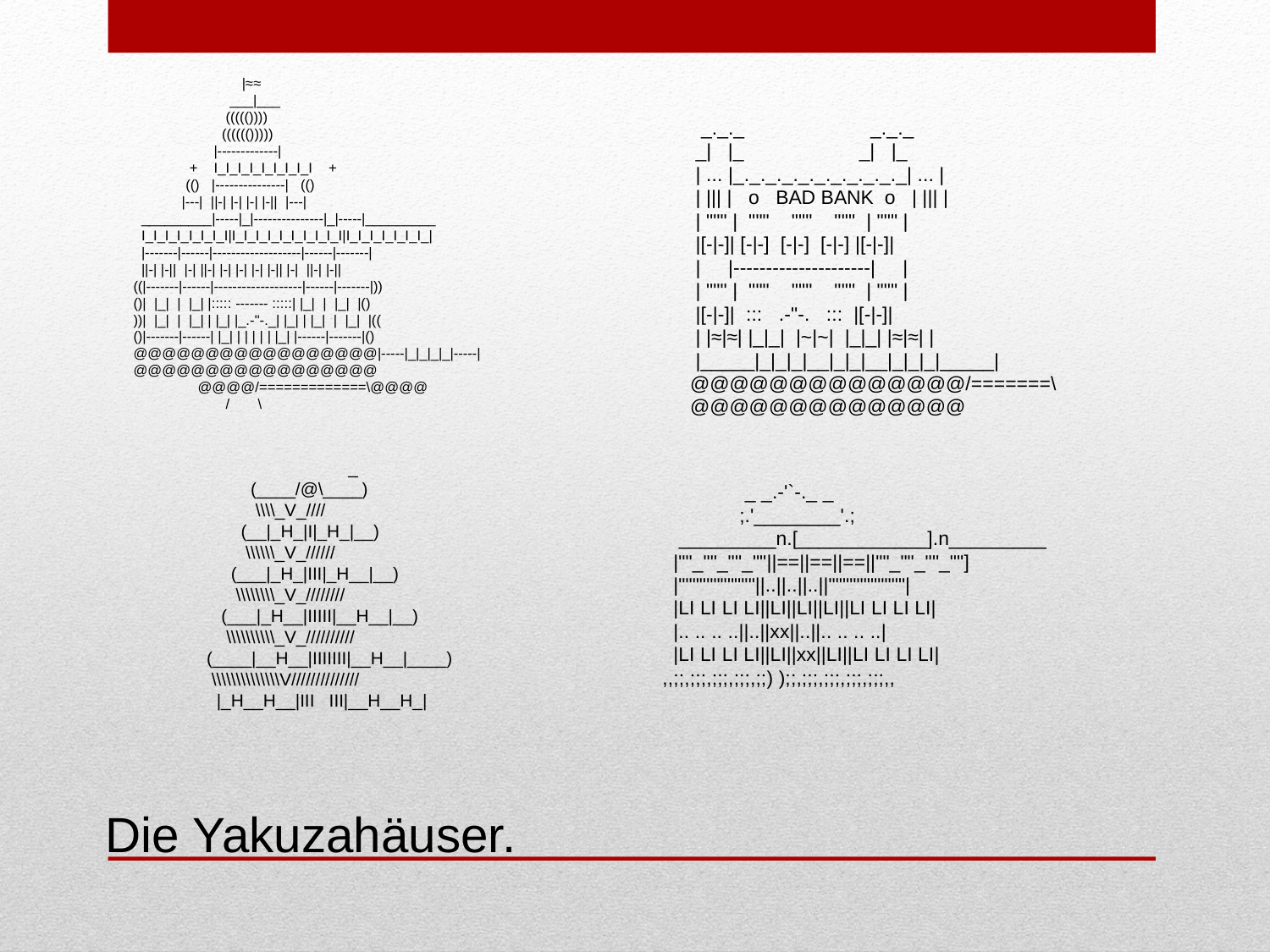

|≈≈
                        ___|___
                       ((((())))
                      (((((()))))
                    |-------------|
              +    I_I_I_I_I_I_I_I_I    +
             (()   |---------------|   (()
            |---|  ||-| |-| |-| |-||  |---|
  _________|-----|_|---------------|_|-----|_________
  I_I_I_I_I_I_I_I|I_I_I_I_I_I_I_I_I_I|I_I_I_I_I_I_I_|
  |-------|------|-------------------|------|-------|
  ||-| |-||  |-| ||-| |-| |-| |-| |-|| |-|  ||-| |-||
((|-------|------|-------------------|------|-------|))
()|  |_|  |  |_| |::::: ------- :::::| |_|  |  |_|  |()
))|  |_|  |  |_| | |_| |_.-"-._| |_| | |_|  |  |_|  |((
()|-------|------| |_| | | | | | |_| |------|-------|()
@@@@@@@@@@@@@@@@@|-----|_|_|_|_|-----|@@@@@@@@@@@@@@@@@
                @@@@/=============\@@@@
                       /       \
  _._._                       _._._
 _|   |_                     _|   |_
 | ... |_._._._._._._._._._._| ... |
 | ||| |   o   BAD BANK  o   | ||| |
 | """ |  """    """    """  | """ |
 |[-|-]| [-|-]  [-|-]  [-|-] |[-|-]|
 |     |---------------------|     |
 | """ |  """    """    """  | """ |
 |[-|-]|  :::   .-"-.   :::  |[-|-]|
 | |≈|≈| |_|_|  |~|~|  |_|_| |≈|≈| |
 |_____|_|_|_|__|_|_|__|_|_|_|_____|
@@@@@@@@@@@@@@/=======\@@@@@@@@@@@@@@
 	   _
         (____/@\____)
          \\\\_V_////
       (__|_H_|I|_H_|__)
        \\\\\\_V_//////
     (___|_H_|III|_H__|__)
      \\\\\\\\_V_////////
   (___|_H__|IIIII|__H__|__)
    \\\\\\\\\\_V_//////////
(____|__H__|IIIIIII|__H__|____)
 \\\\\\\\\\\\\\V//////////////
  |_H__H__|III   III|__H__H_|
               _ _.-'`-._ _
              ;.'________'.;
   _________n.[____________].n_________
  |""_""_""_""||==||==||==||""_""_""_""]
  |"""""""""""||..||..||..||"""""""""""|
  |LI LI LI LI||LI||LI||LI||LI LI LI LI|
  |.. .. .. ..||..||xx||..||.. .. .. ..|
  |LI LI LI LI||LI||xx||LI||LI LI LI LI|
,,;;,;;;,;;;,;;;,;;) );;,;;;,;;;,;;;,;;;,,
Die Yakuzahäuser.